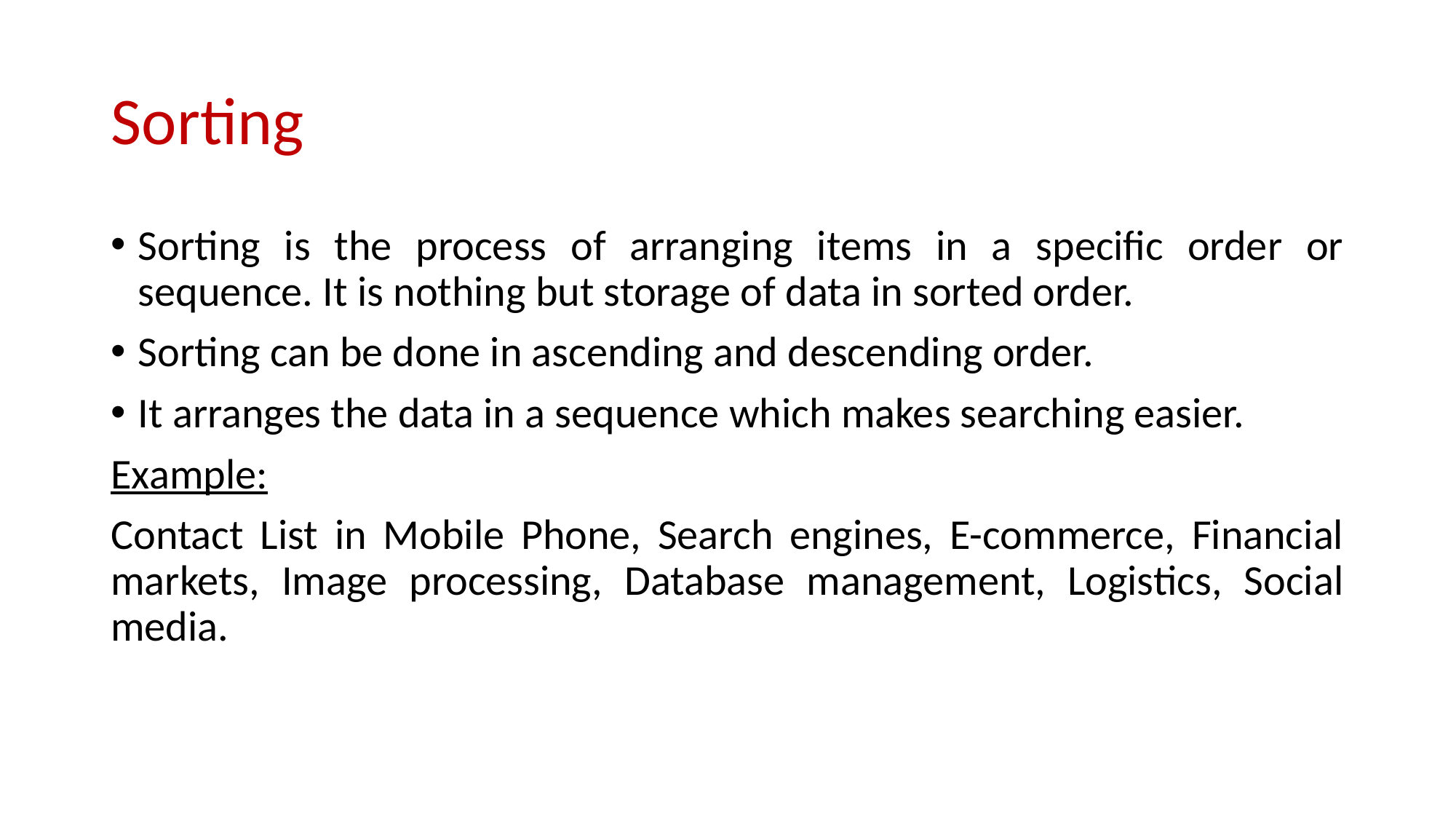

# Sorting
Sorting is the process of arranging items in a specific order or sequence. It is nothing but storage of data in sorted order.
Sorting can be done in ascending and descending order.
It arranges the data in a sequence which makes searching easier.
Example:
Contact List in Mobile Phone, Search engines, E-commerce, Financial markets, Image processing, Database management, Logistics, Social media.